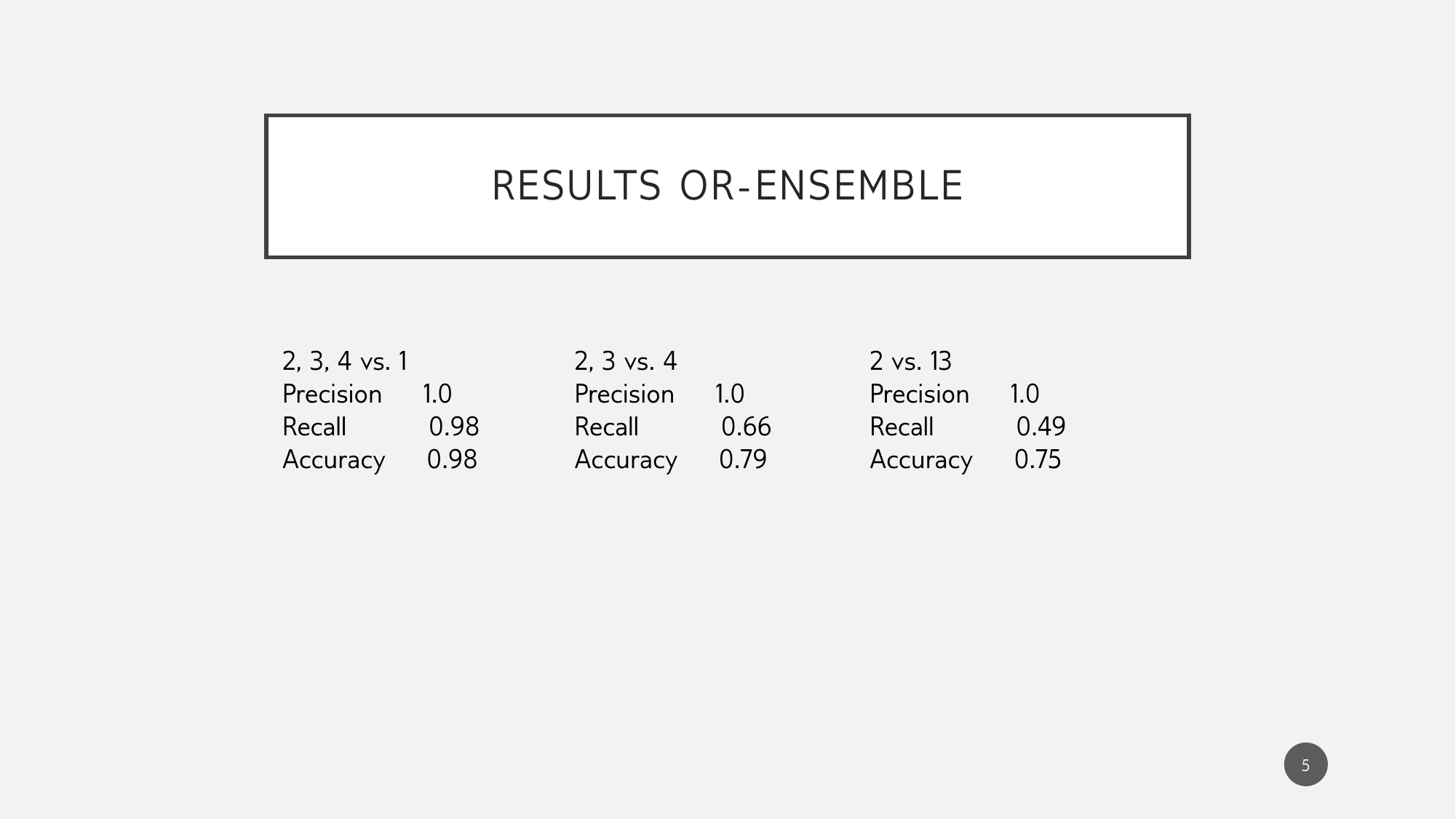

# Results OR-ensemble
2, 3, 4 vs. 1
Precision     1.0
Recall          0.98
Accuracy     0.98
2, 3 vs. 4
Precision     1.0​
Recall          0.66
Accuracy     0.79
2 vs. 13
Precision     1.0​
Recall          0.49
Accuracy     0.75
5